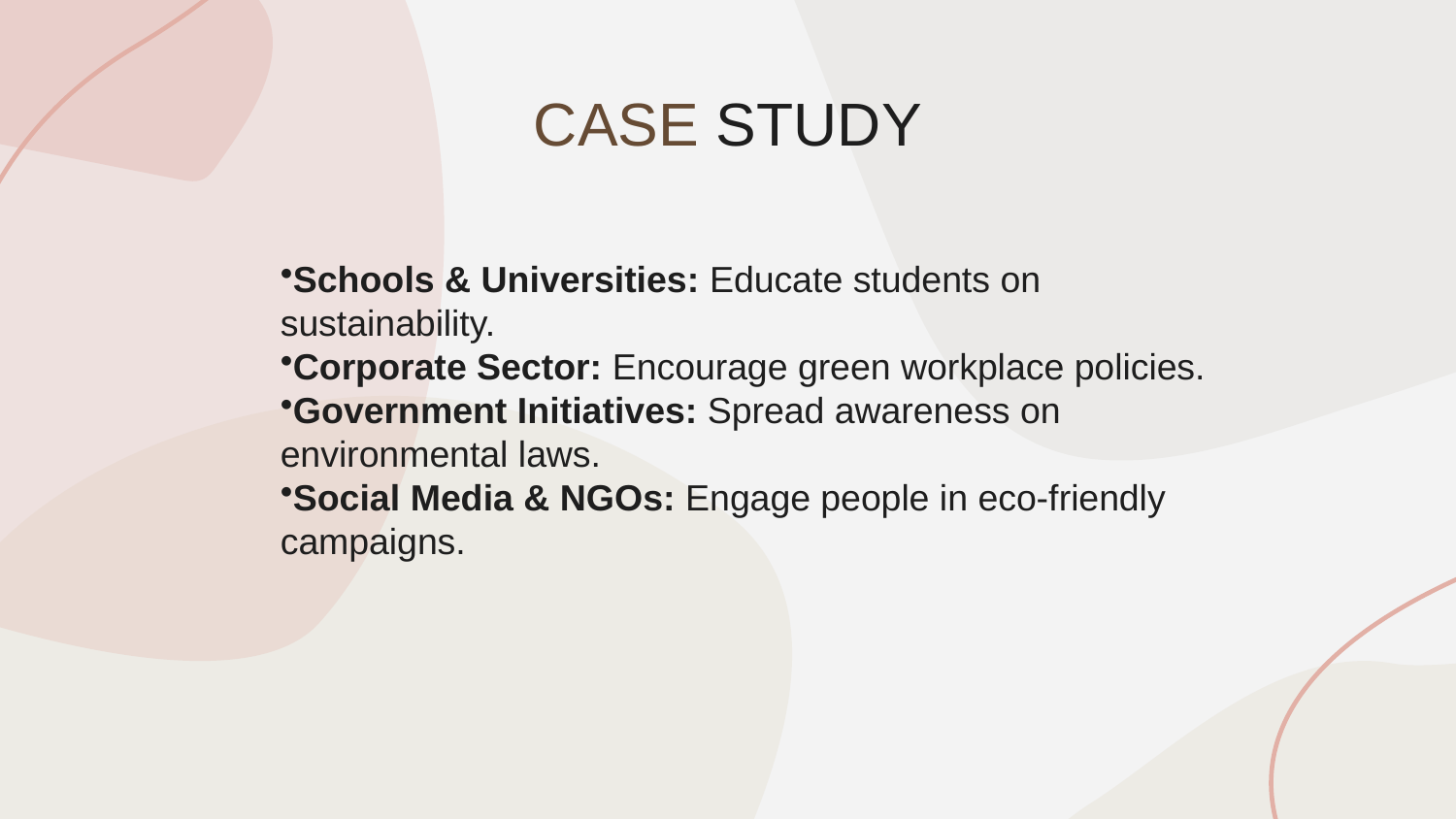

# CASE STUDY
Schools & Universities: Educate students on sustainability.
Corporate Sector: Encourage green workplace policies.
Government Initiatives: Spread awareness on environmental laws.
Social Media & NGOs: Engage people in eco-friendly campaigns.